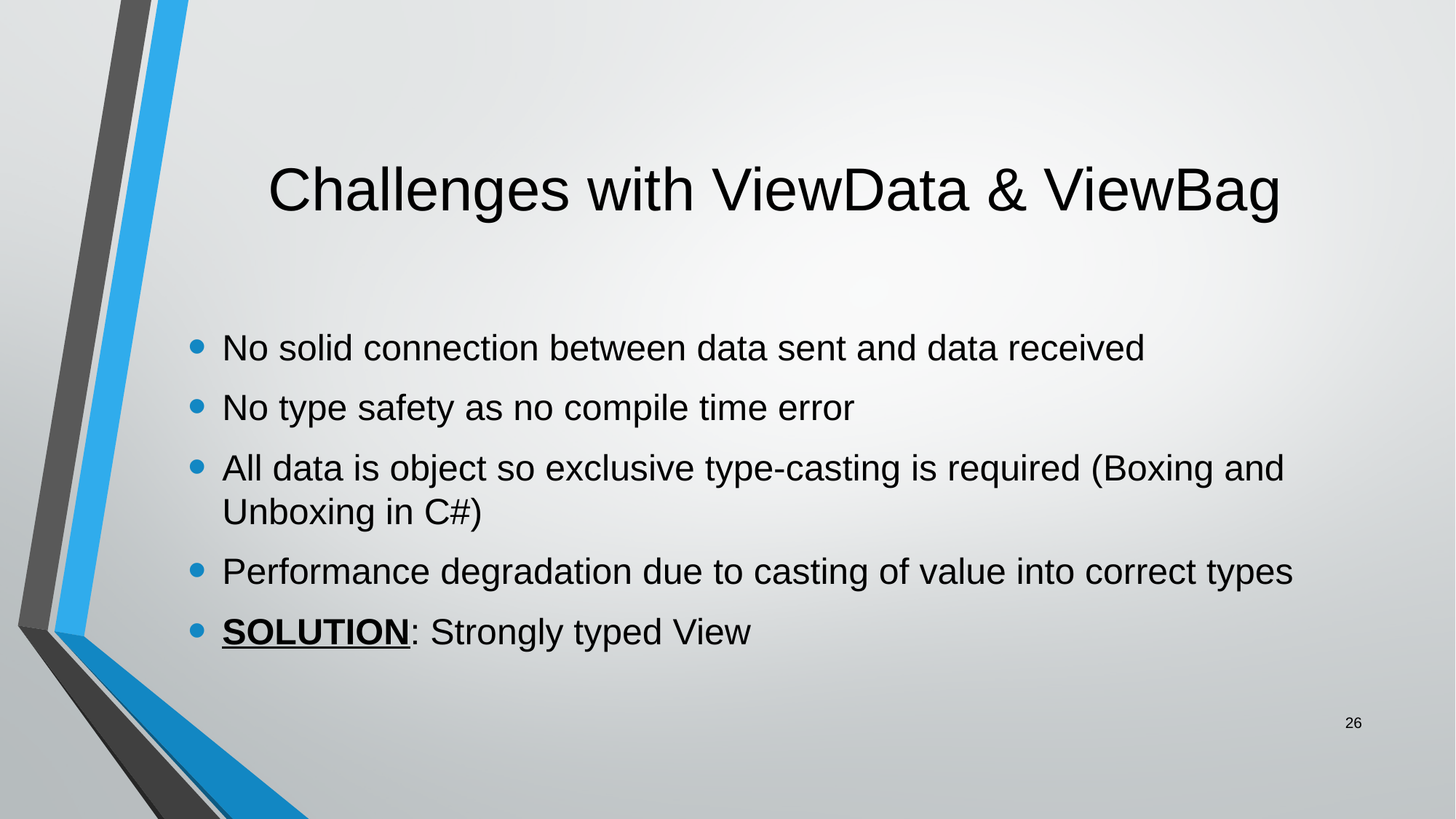

# Challenges with ViewData & ViewBag
No solid connection between data sent and data received
No type safety as no compile time error
All data is object so exclusive type-casting is required (Boxing and Unboxing in C#)
Performance degradation due to casting of value into correct types
SOLUTION: Strongly typed View

26